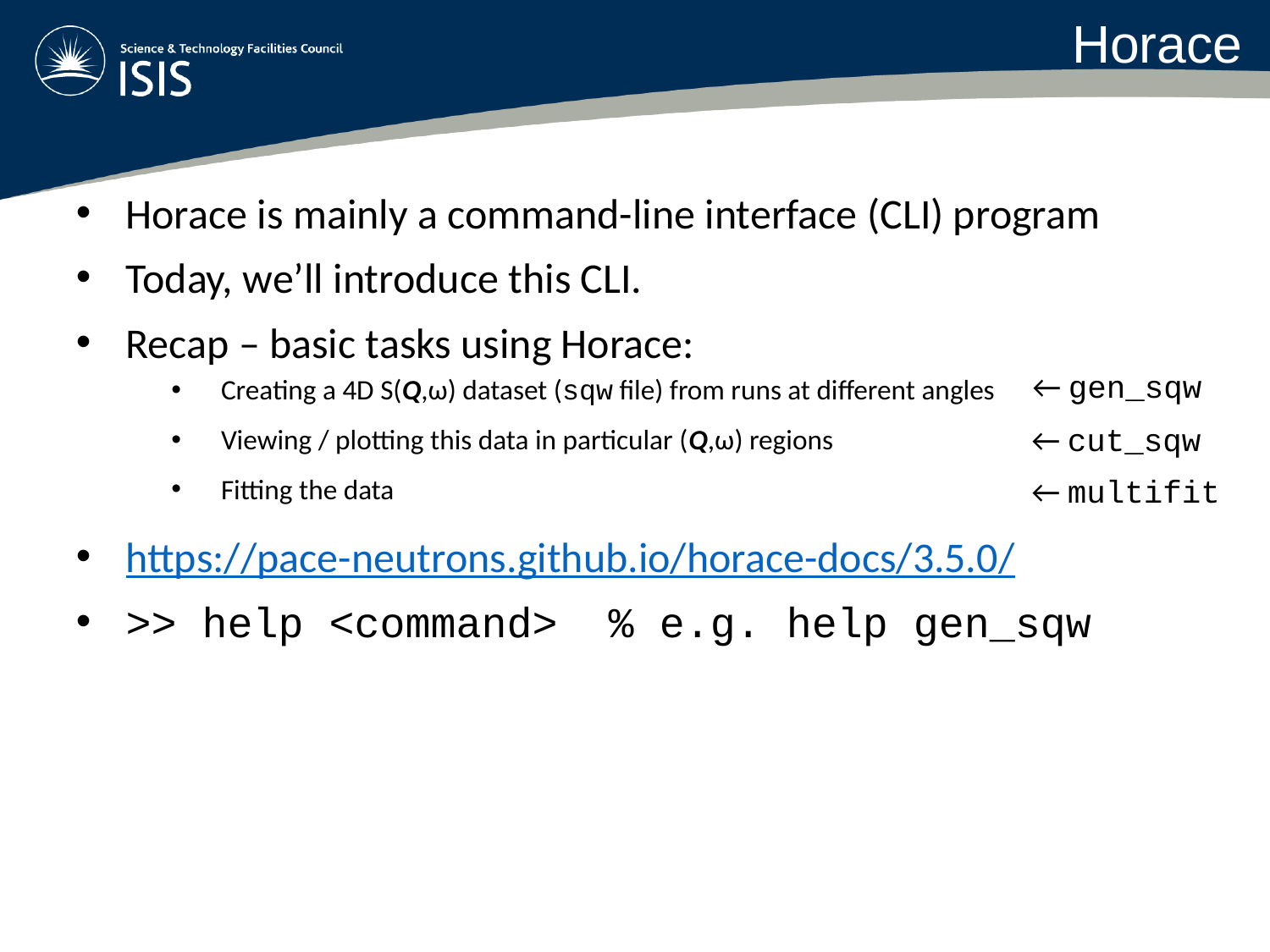

Horace
Horace is mainly a command-line interface (CLI) program
Today, we’ll introduce this CLI.
Recap – basic tasks using Horace:
Creating a 4D S(Q,ω) dataset (sqw file) from runs at different angles
Viewing / plotting this data in particular (Q,ω) regions
Fitting the data
https://pace-neutrons.github.io/horace-docs/3.5.0/
>> help <command>  % e.g. help gen_sqw

← gen_sqw
← cut_sqw
← multifit